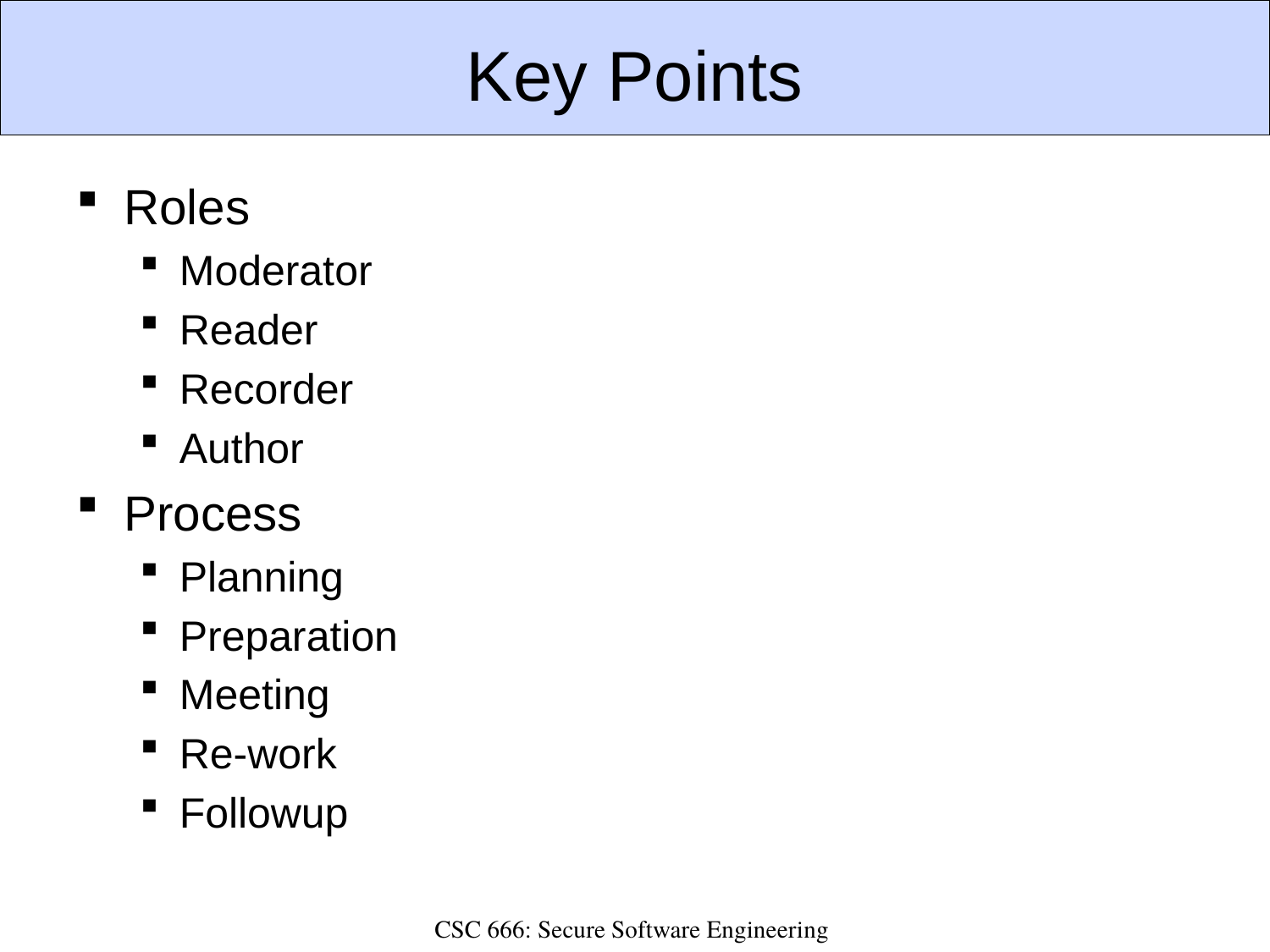

# Key Points
Roles
Moderator
Reader
Recorder
Author
Process
Planning
Preparation
Meeting
Re-work
Followup
CSC 666: Secure Software Engineering